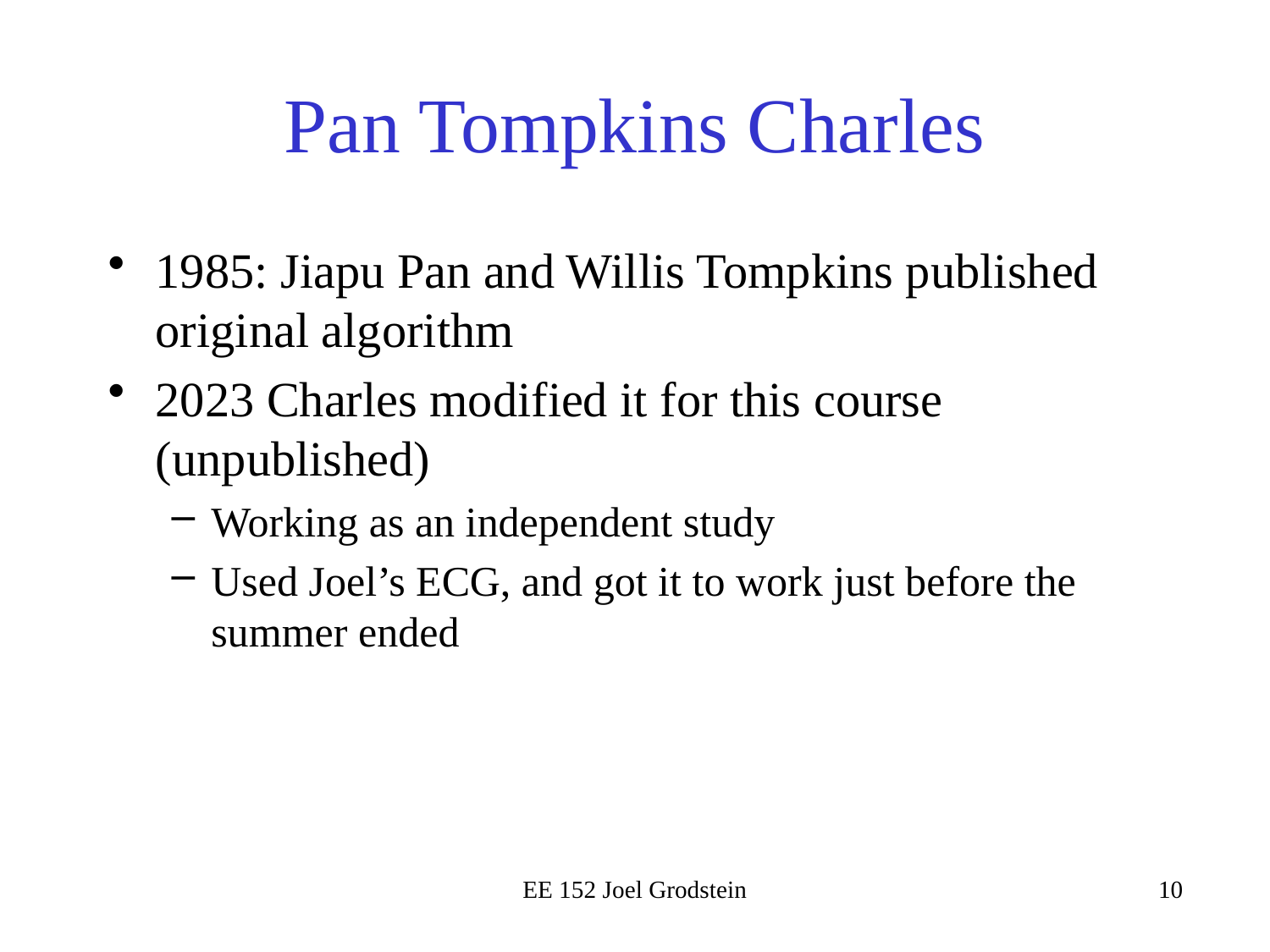

# Pan Tompkins Charles
1985: Jiapu Pan and Willis Tompkins published original algorithm
2023 Charles modified it for this course (unpublished)
Working as an independent study
Used Joel’s ECG, and got it to work just before the summer ended

EE 152 Joel Grodstein